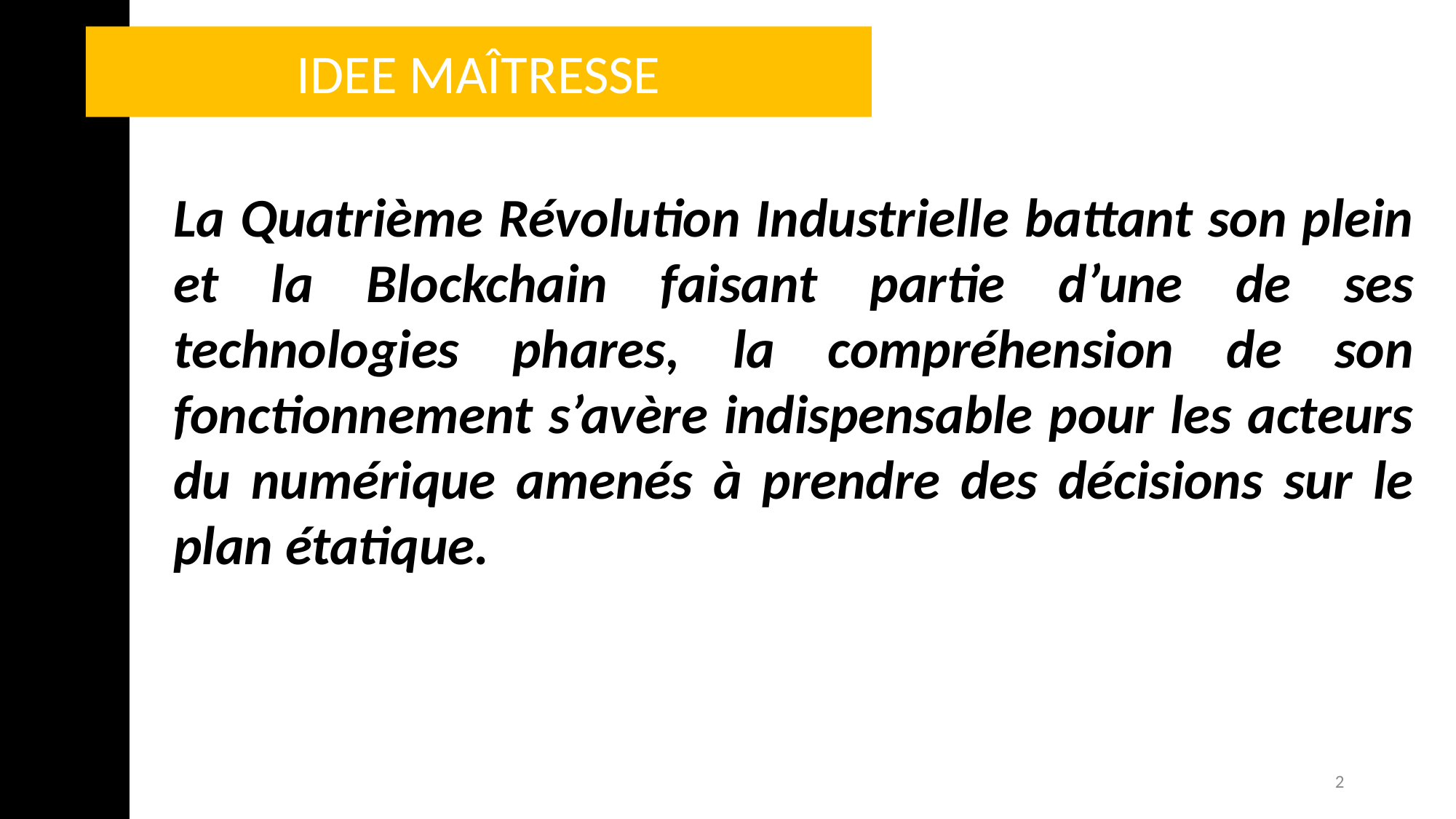

IDEE MAÎTRESSE
La Quatrième Révolution Industrielle battant son plein et la Blockchain faisant partie d’une de ses technologies phares, la compréhension de son fonctionnement s’avère indispensable pour les acteurs du numérique amenés à prendre des décisions sur le plan étatique.
2